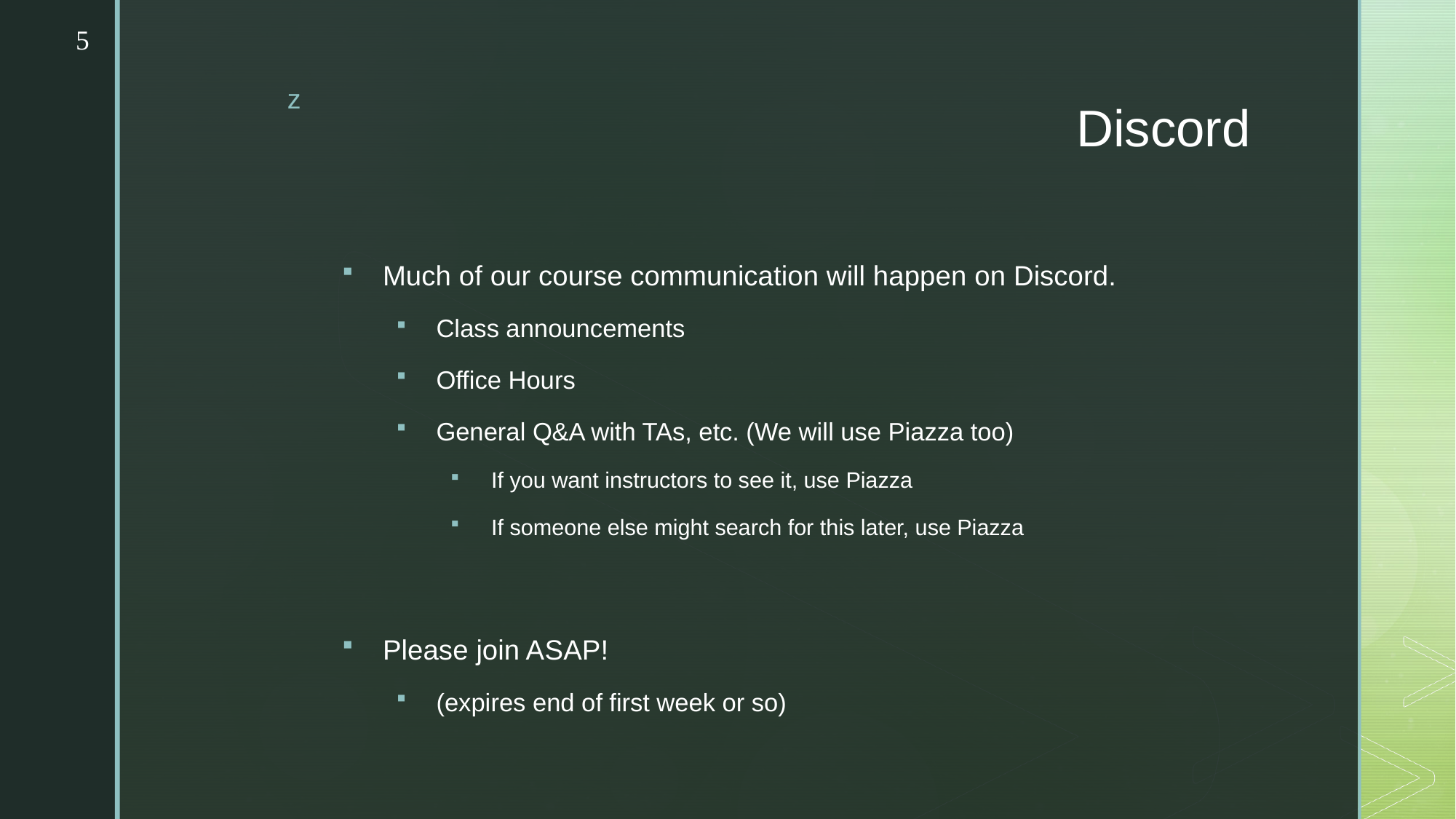

5
# Discord
Much of our course communication will happen on Discord.
Class announcements
Office Hours
General Q&A with TAs, etc. (We will use Piazza too)
If you want instructors to see it, use Piazza
If someone else might search for this later, use Piazza

Please join ASAP!
(expires end of first week or so)